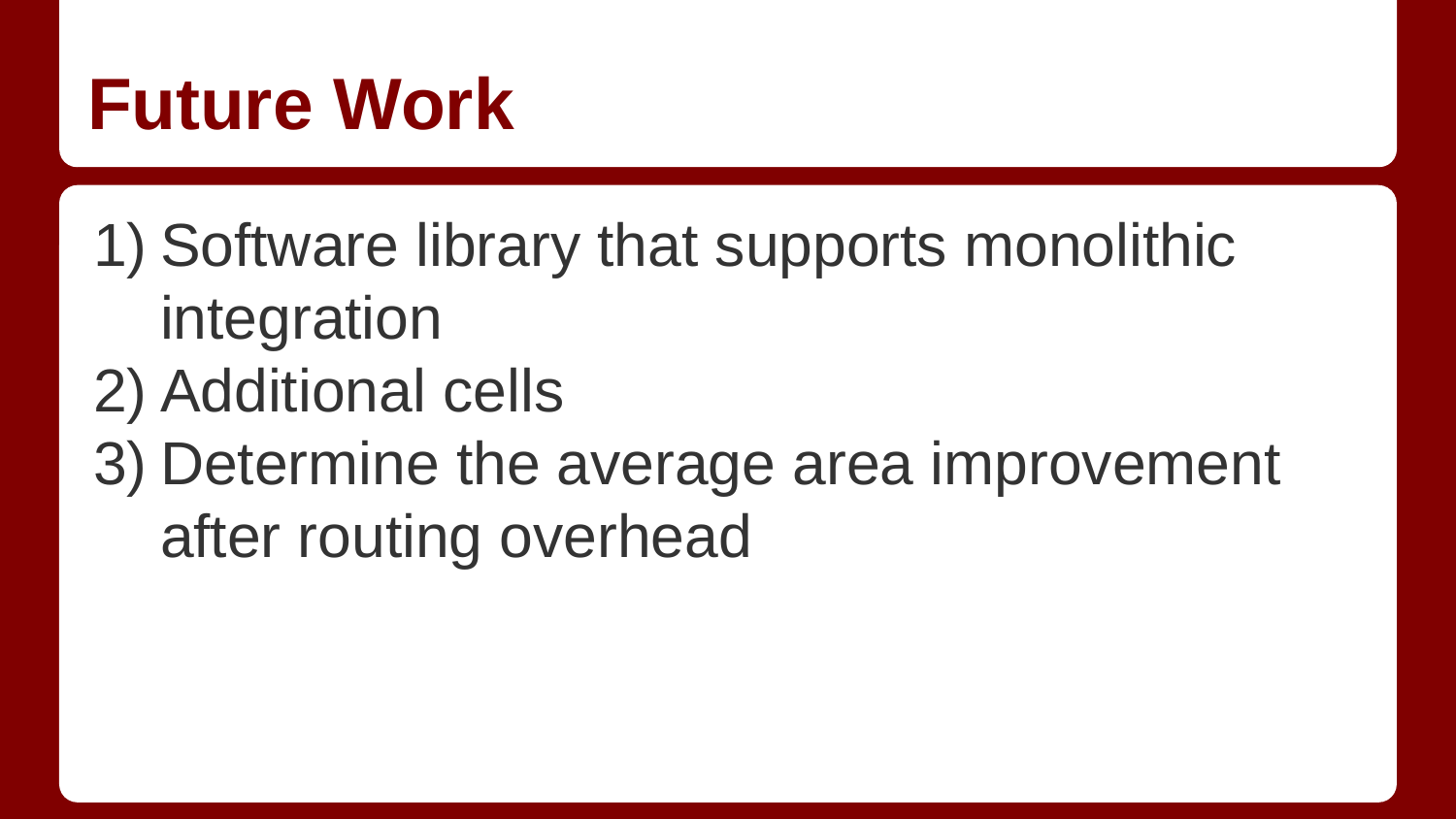

# Future Work
Software library that supports monolithic integration
Additional cells
Determine the average area improvement after routing overhead